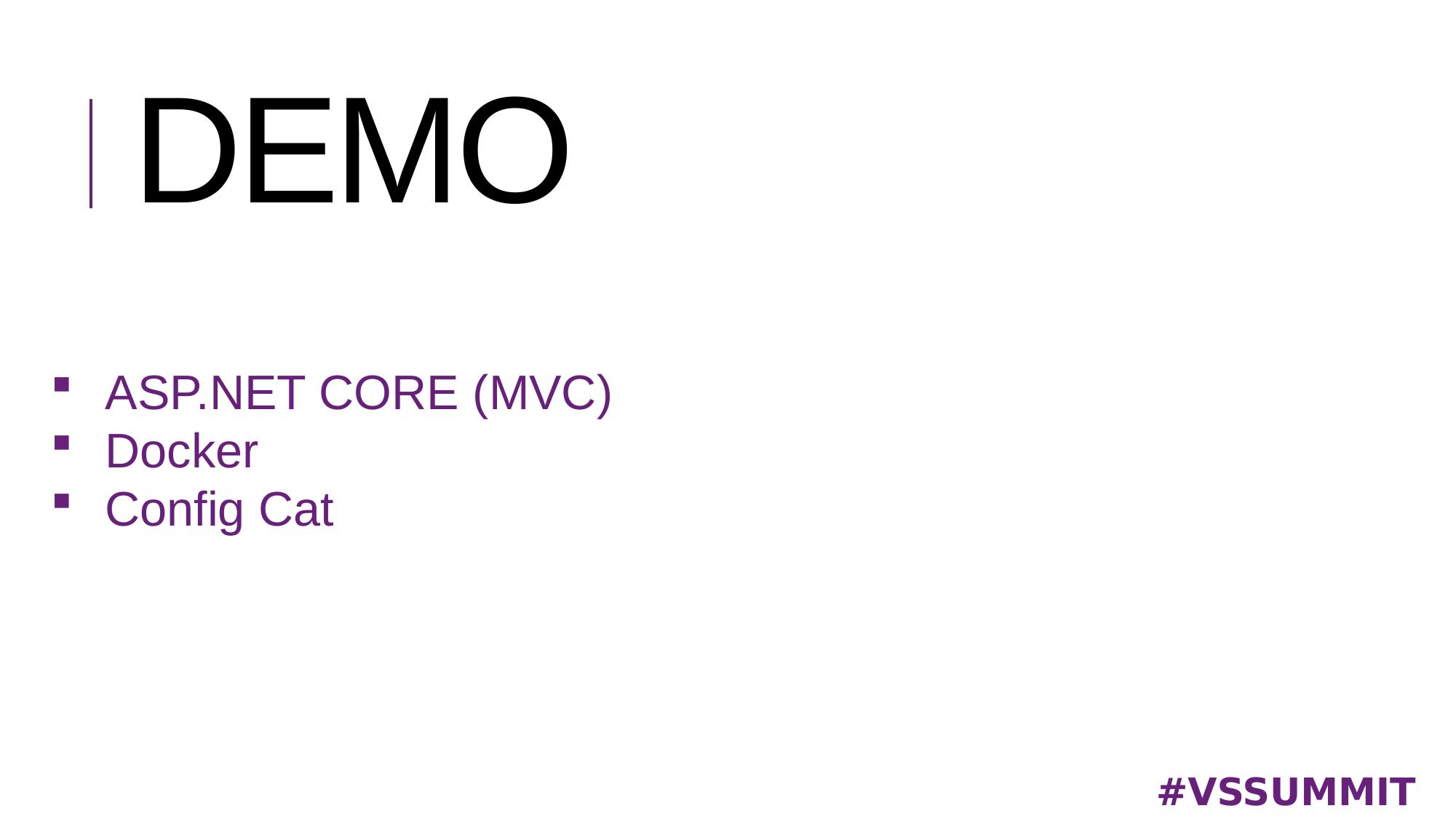

# Demo
ASP.NET CORE (MVC)
Docker
Config Cat

#VSSUMMIT